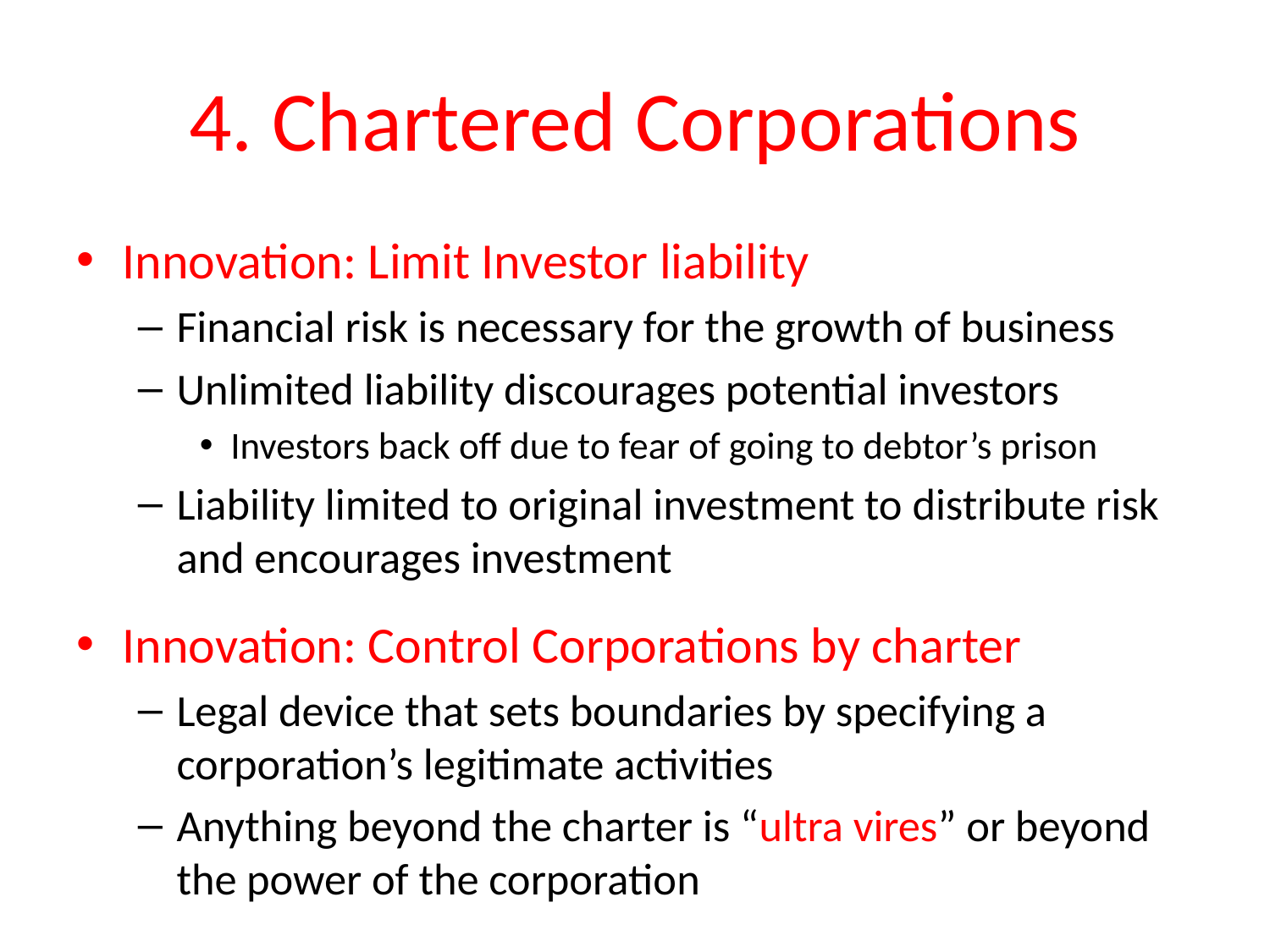

# 4. Chartered Corporations
Innovation: Limit Investor liability
Financial risk is necessary for the growth of business
Unlimited liability discourages potential investors
Investors back off due to fear of going to debtor’s prison
Liability limited to original investment to distribute risk and encourages investment

Innovation: Control Corporations by charter
Legal device that sets boundaries by specifying a corporation’s legitimate activities
Anything beyond the charter is “ultra vires” or beyond the power of the corporation